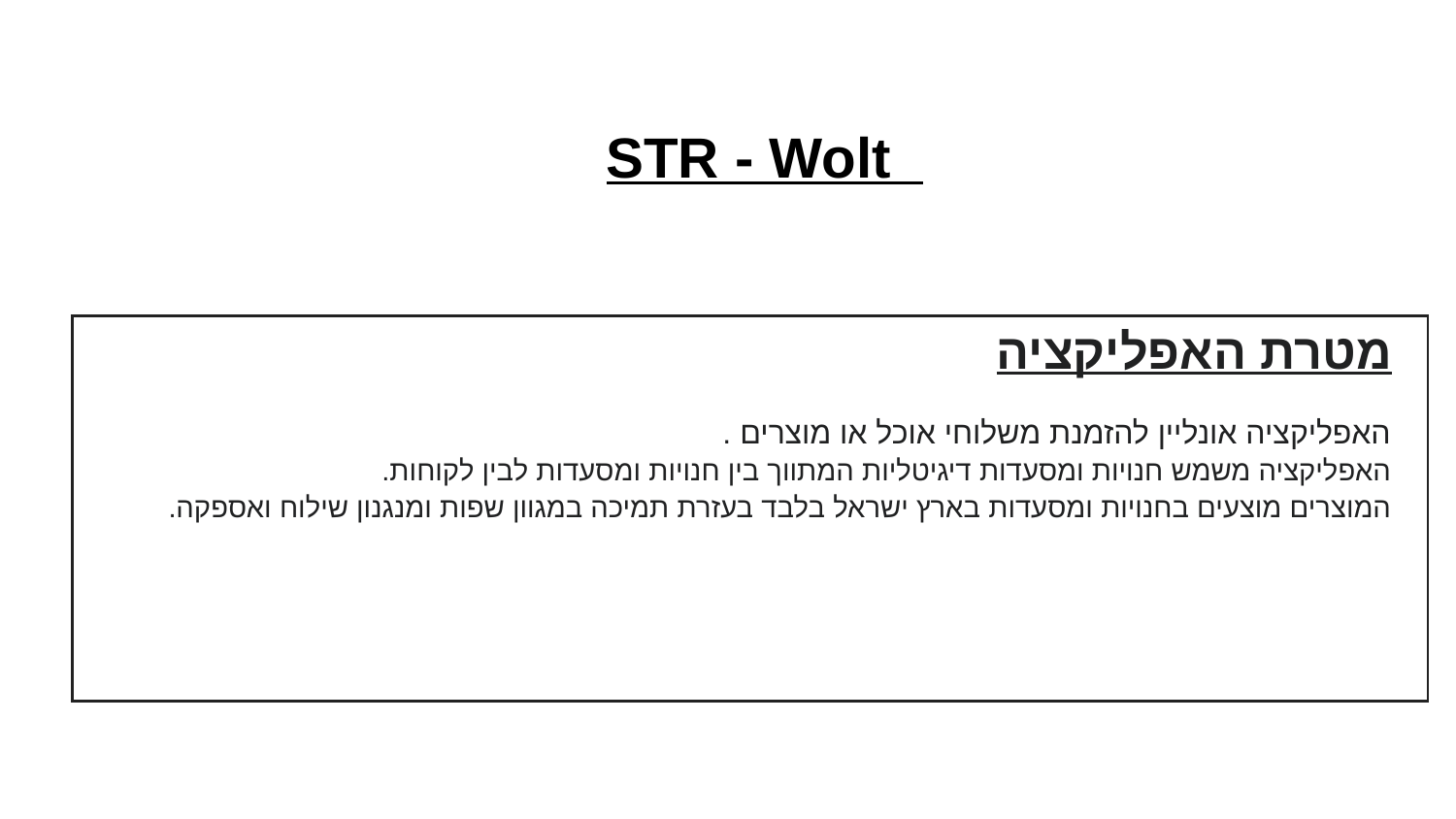

STR - Wolt

מטרת האפליקציה
האפליקציה אונליין להזמנת משלוחי אוכל או מוצרים .
האפליקציה משמש חנויות ומסעדות דיגיטליות המתווך בין חנויות ומסעדות לבין לקוחות.
המוצרים מוצעים בחנויות ומסעדות בארץ ישראל בלבד בעזרת תמיכה במגוון שפות ומנגנון שילוח ואספקה.
|  |
| --- |